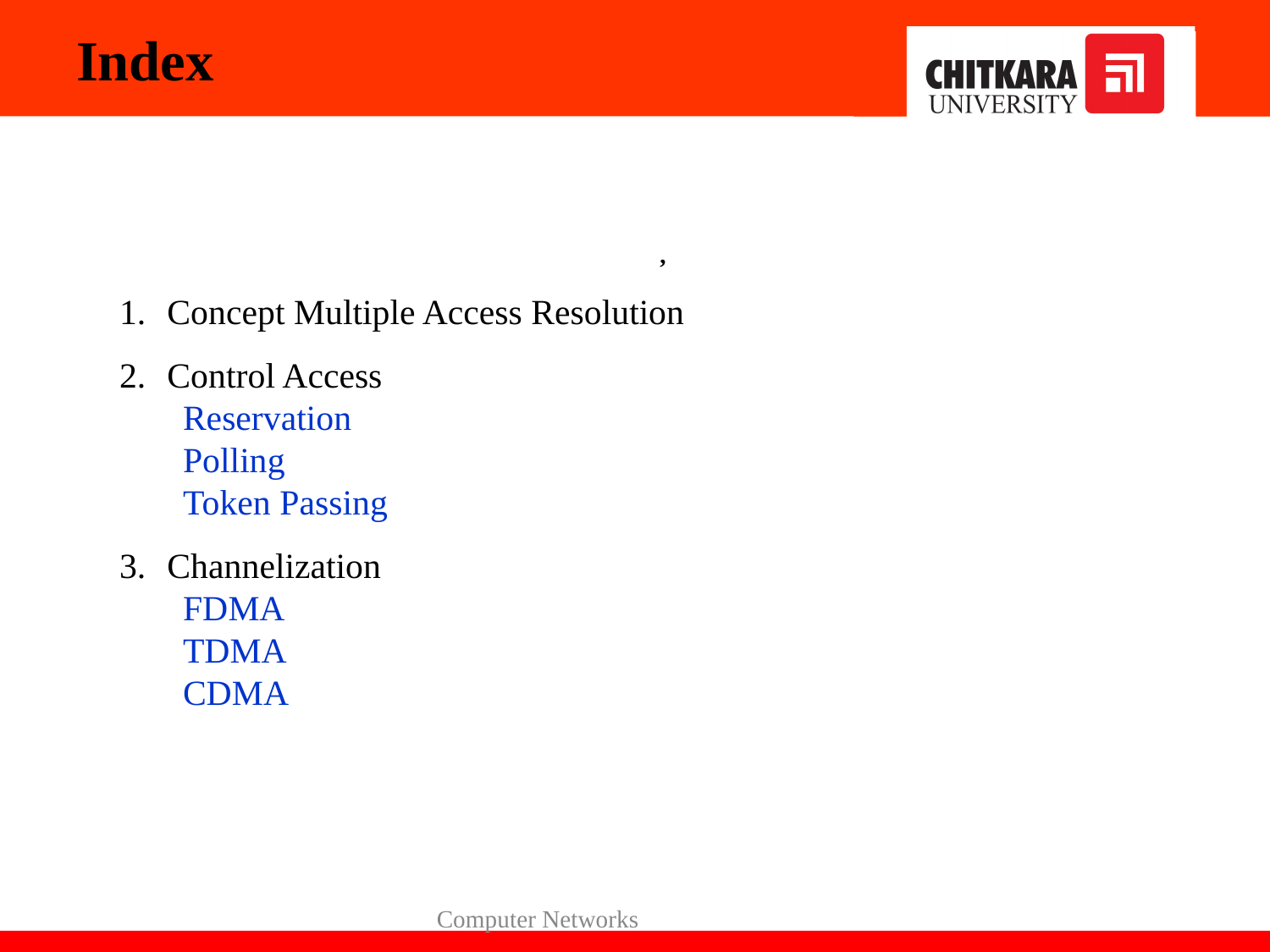

Index

,
Concept Multiple Access Resolution
Control Access
Reservation
Polling
Token Passing
Channelization
FDMA
TDMA
CDMA

Computer Networks